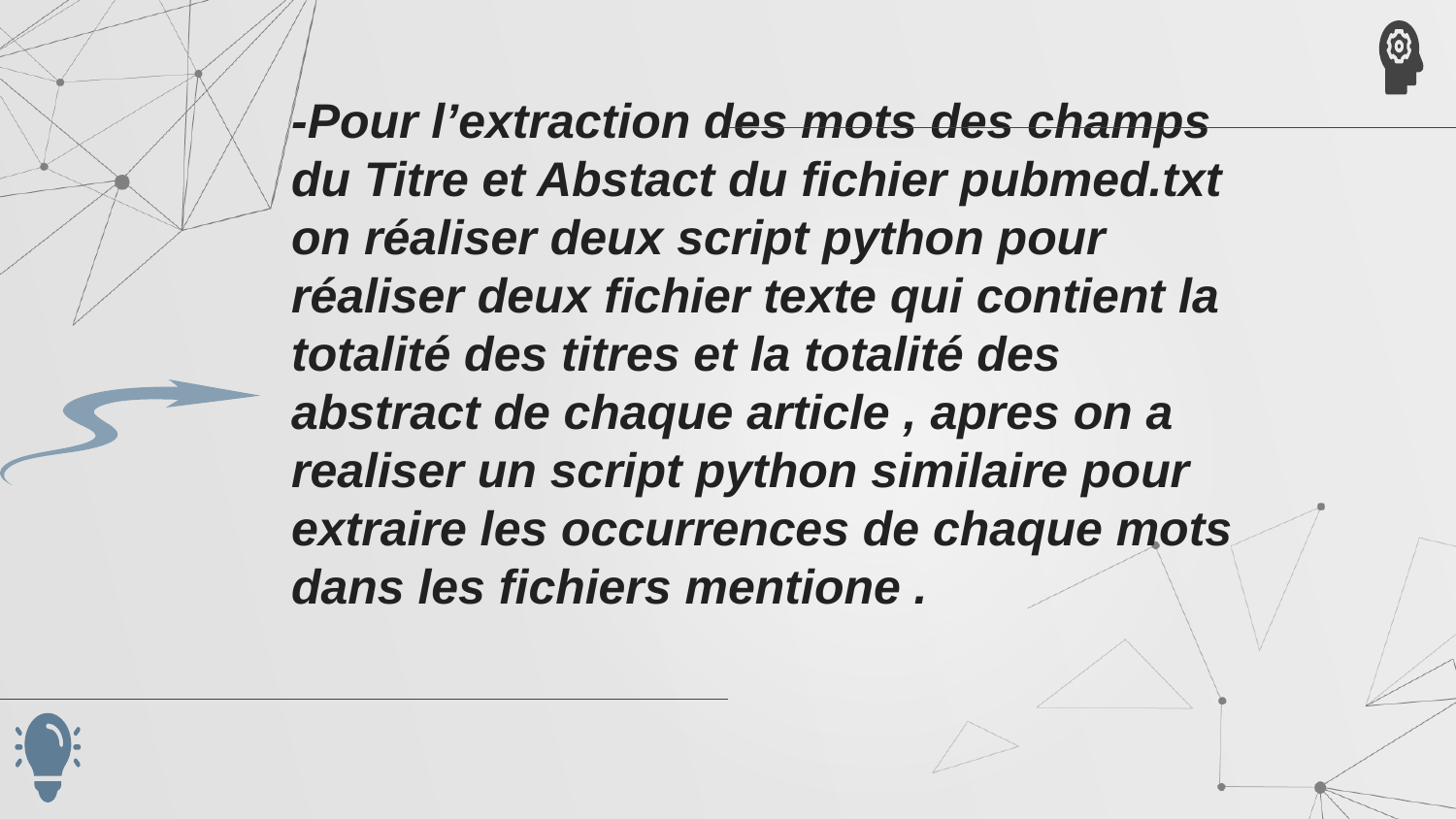

# -Pour l’extraction des mots des champs du Titre et Abstact du fichier pubmed.txt on réaliser deux script python pour réaliser deux fichier texte qui contient la totalité des titres et la totalité des abstract de chaque article , apres on a realiser un script python similaire pour extraire les occurrences de chaque mots dans les fichiers mentione .